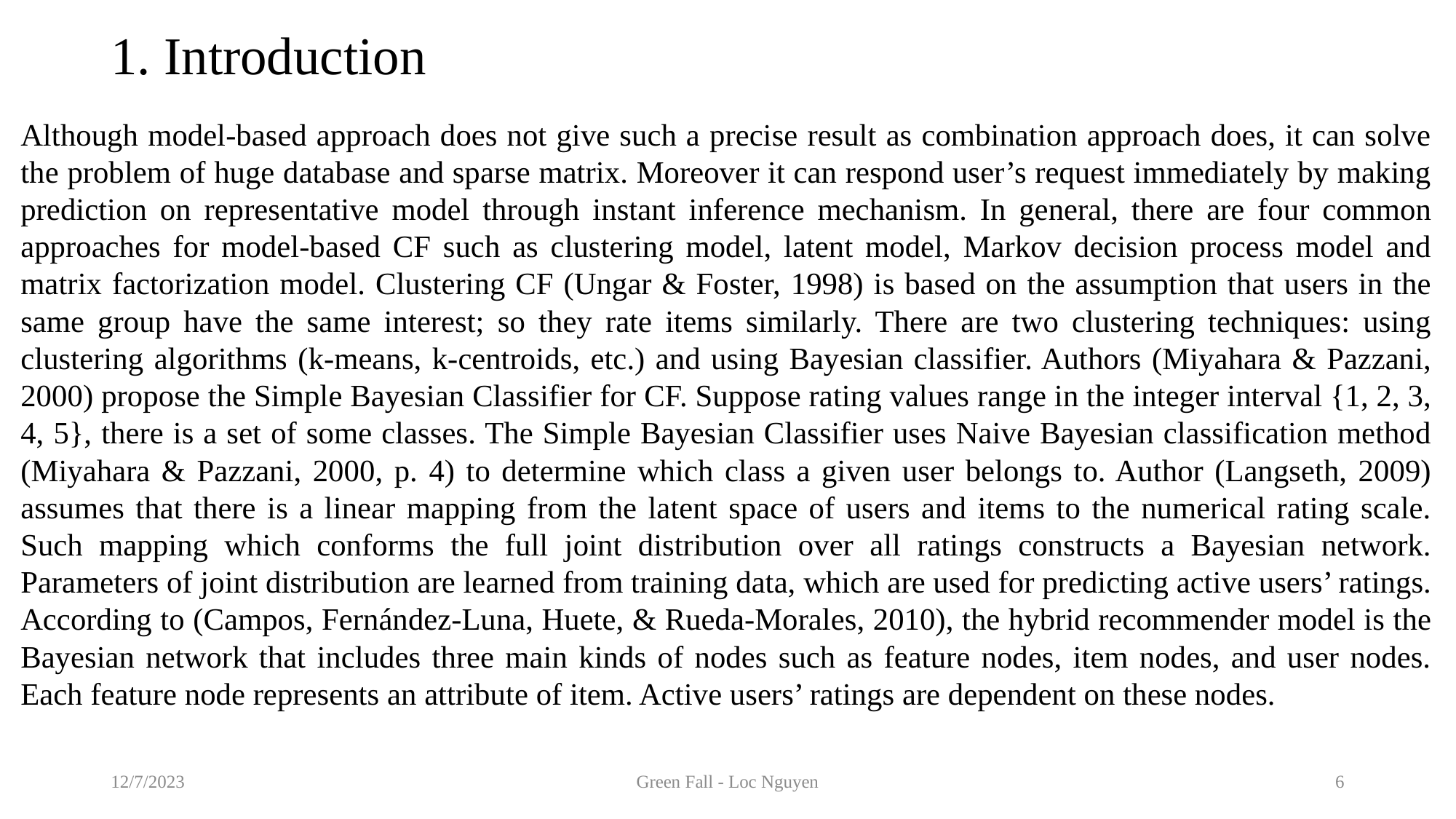

# 1. Introduction
Although model-based approach does not give such a precise result as combination approach does, it can solve the problem of huge database and sparse matrix. Moreover it can respond user’s request immediately by making prediction on representative model through instant inference mechanism. In general, there are four common approaches for model-based CF such as clustering model, latent model, Markov decision process model and matrix factorization model. Clustering CF (Ungar & Foster, 1998) is based on the assumption that users in the same group have the same interest; so they rate items similarly. There are two clustering techniques: using clustering algorithms (k-means, k-centroids, etc.) and using Bayesian classifier. Authors (Miyahara & Pazzani, 2000) propose the Simple Bayesian Classifier for CF. Suppose rating values range in the integer interval {1, 2, 3, 4, 5}, there is a set of some classes. The Simple Bayesian Classifier uses Naive Bayesian classification method (Miyahara & Pazzani, 2000, p. 4) to determine which class a given user belongs to. Author (Langseth, 2009) assumes that there is a linear mapping from the latent space of users and items to the numerical rating scale. Such mapping which conforms the full joint distribution over all ratings constructs a Bayesian network. Parameters of joint distribution are learned from training data, which are used for predicting active users’ ratings. According to (Campos, Fernández-Luna, Huete, & Rueda-Morales, 2010), the hybrid recommender model is the Bayesian network that includes three main kinds of nodes such as feature nodes, item nodes, and user nodes. Each feature node represents an attribute of item. Active users’ ratings are dependent on these nodes.
12/7/2023
Green Fall - Loc Nguyen
6